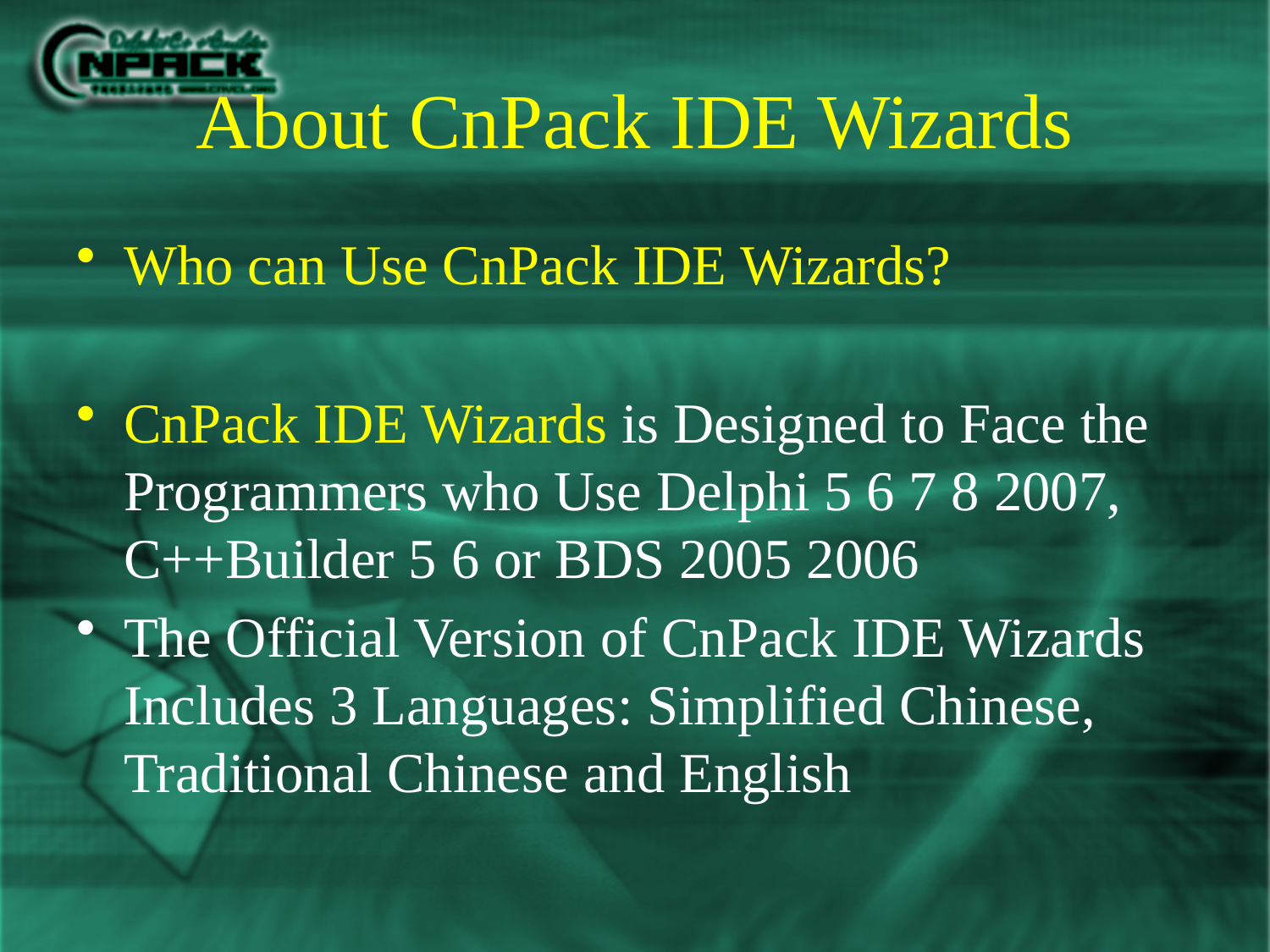

# About CnPack IDE Wizards
Who can Use CnPack IDE Wizards?

CnPack IDE Wizards is Designed to Face the Programmers who Use Delphi 5 6 7 8 2007, C++Builder 5 6 or BDS 2005 2006
The Official Version of CnPack IDE Wizards Includes 3 Languages: Simplified Chinese, Traditional Chinese and English